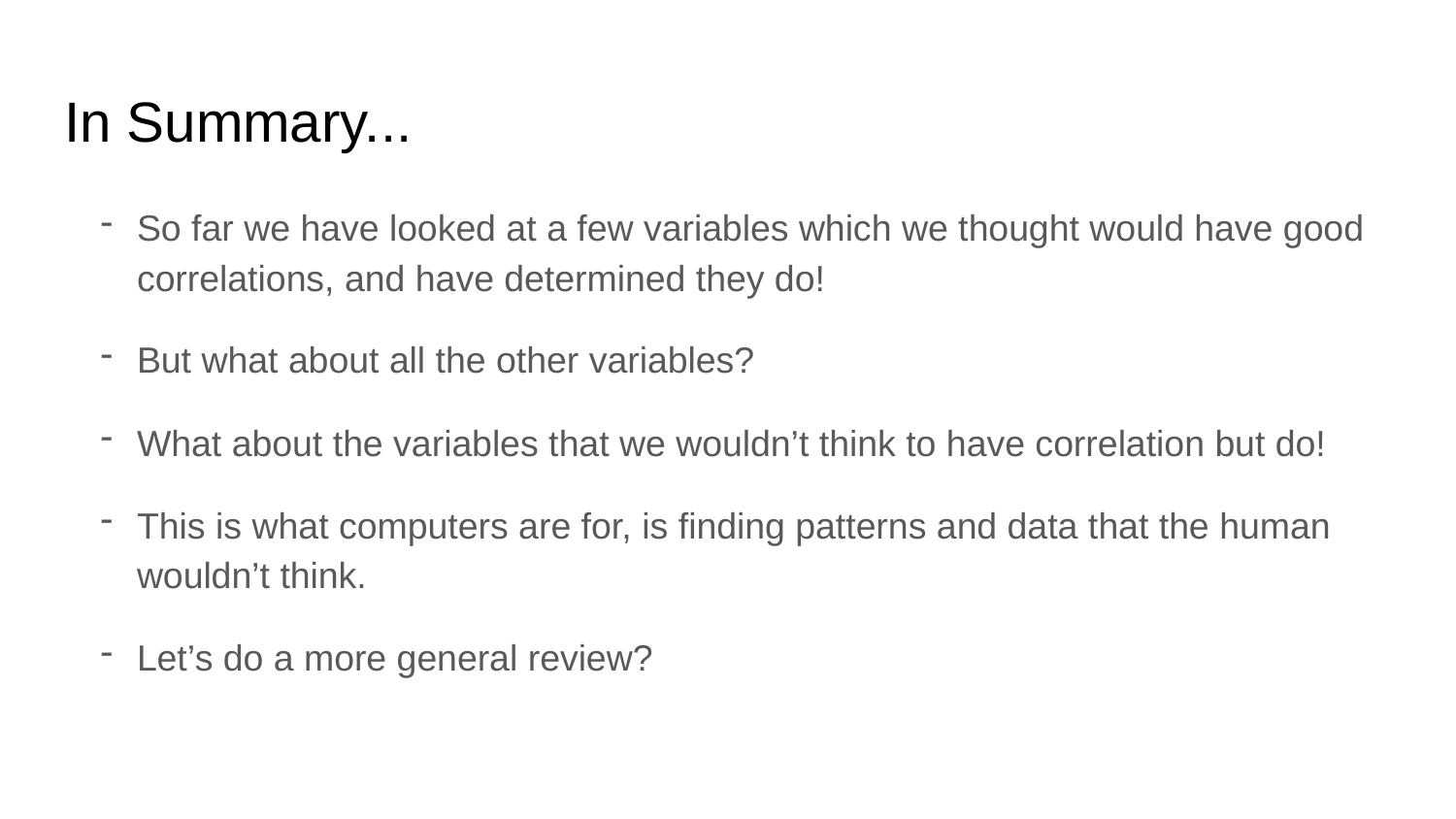

# In Summary...
So far we have looked at a few variables which we thought would have good correlations, and have determined they do!
But what about all the other variables?
What about the variables that we wouldn’t think to have correlation but do!
This is what computers are for, is finding patterns and data that the human wouldn’t think.
Let’s do a more general review?